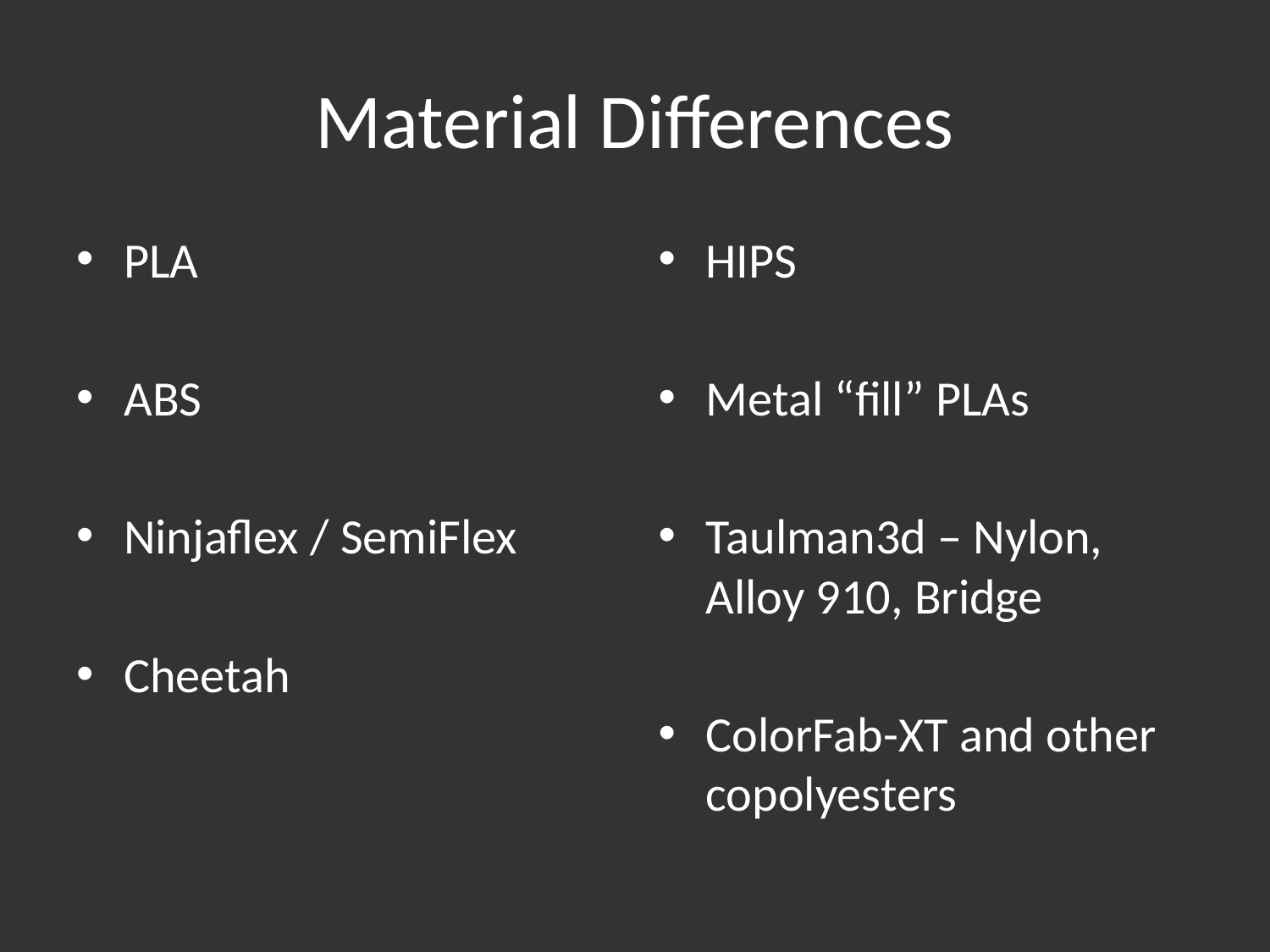

# Material Differences
PLA

ABS

Ninjaflex / SemiFlex

Cheetah
HIPS

Metal “fill” PLAs

Taulman3d – Nylon, Alloy 910, Bridge

ColorFab-XT and other copolyesters